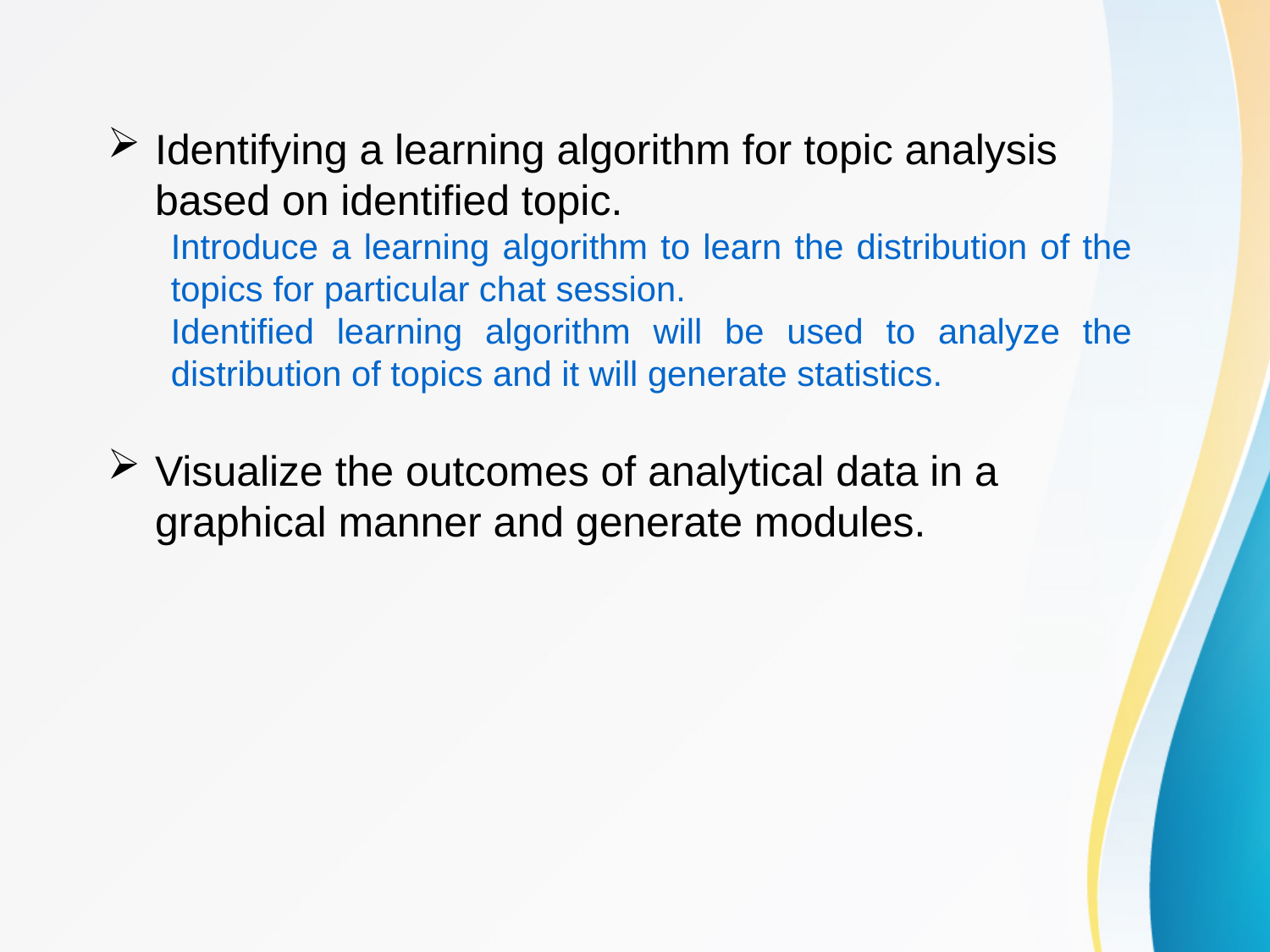

Identifying a learning algorithm for topic analysis based on identified topic.
Introduce a learning algorithm to learn the distribution of the topics for particular chat session.
Identified learning algorithm will be used to analyze the distribution of topics and it will generate statistics.

Visualize the outcomes of analytical data in a graphical manner and generate modules.